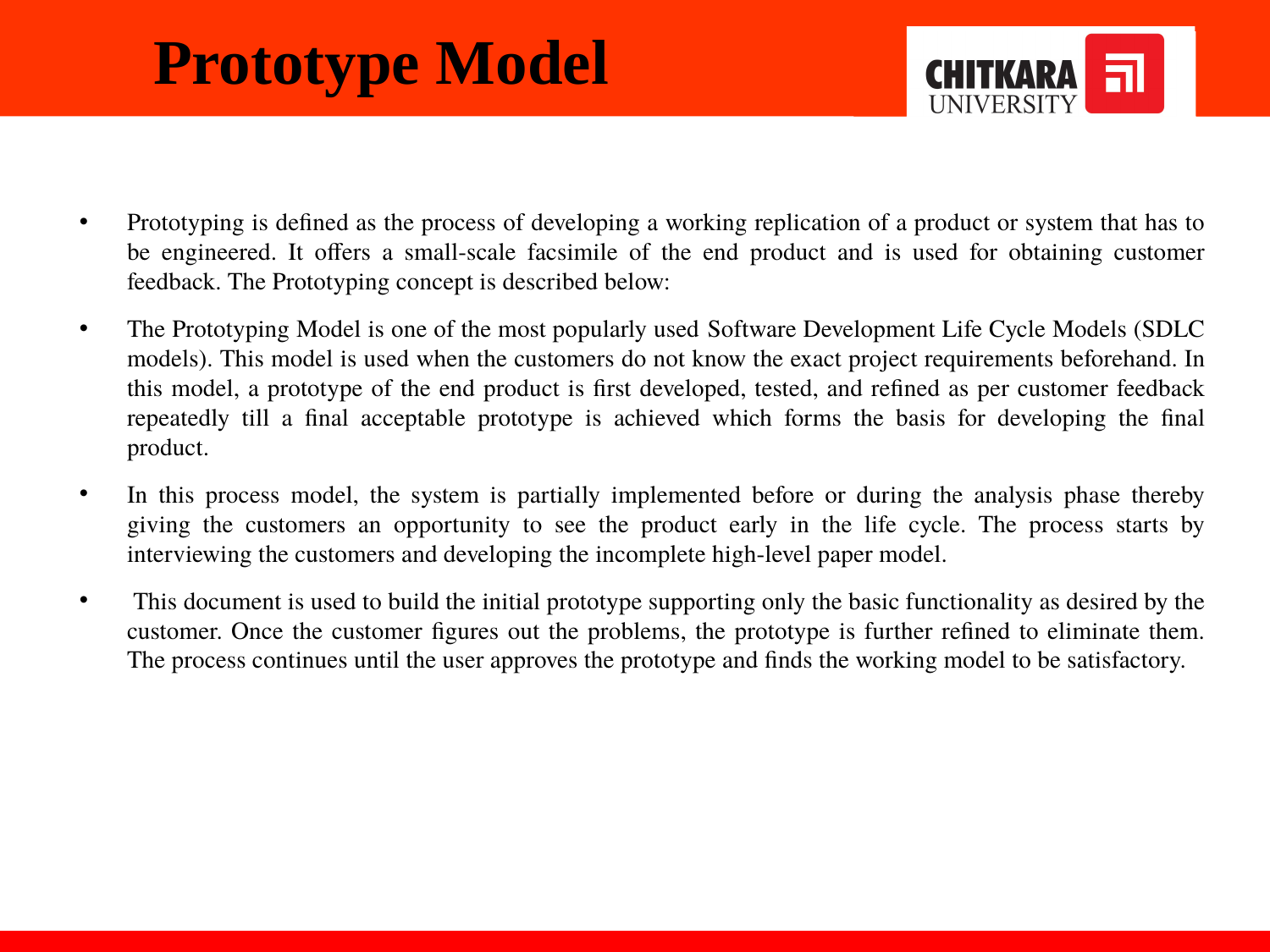

# Prototype Model
Prototyping is defined as the process of developing a working replication of a product or system that has to be engineered. It offers a small-scale facsimile of the end product and is used for obtaining customer feedback. The Prototyping concept is described below:
The Prototyping Model is one of the most popularly used Software Development Life Cycle Models (SDLC models). This model is used when the customers do not know the exact project requirements beforehand. In this model, a prototype of the end product is first developed, tested, and refined as per customer feedback repeatedly till a final acceptable prototype is achieved which forms the basis for developing the final product.
In this process model, the system is partially implemented before or during the analysis phase thereby giving the customers an opportunity to see the product early in the life cycle. The process starts by interviewing the customers and developing the incomplete high-level paper model.
 This document is used to build the initial prototype supporting only the basic functionality as desired by the customer. Once the customer figures out the problems, the prototype is further refined to eliminate them. The process continues until the user approves the prototype and finds the working model to be satisfactory.